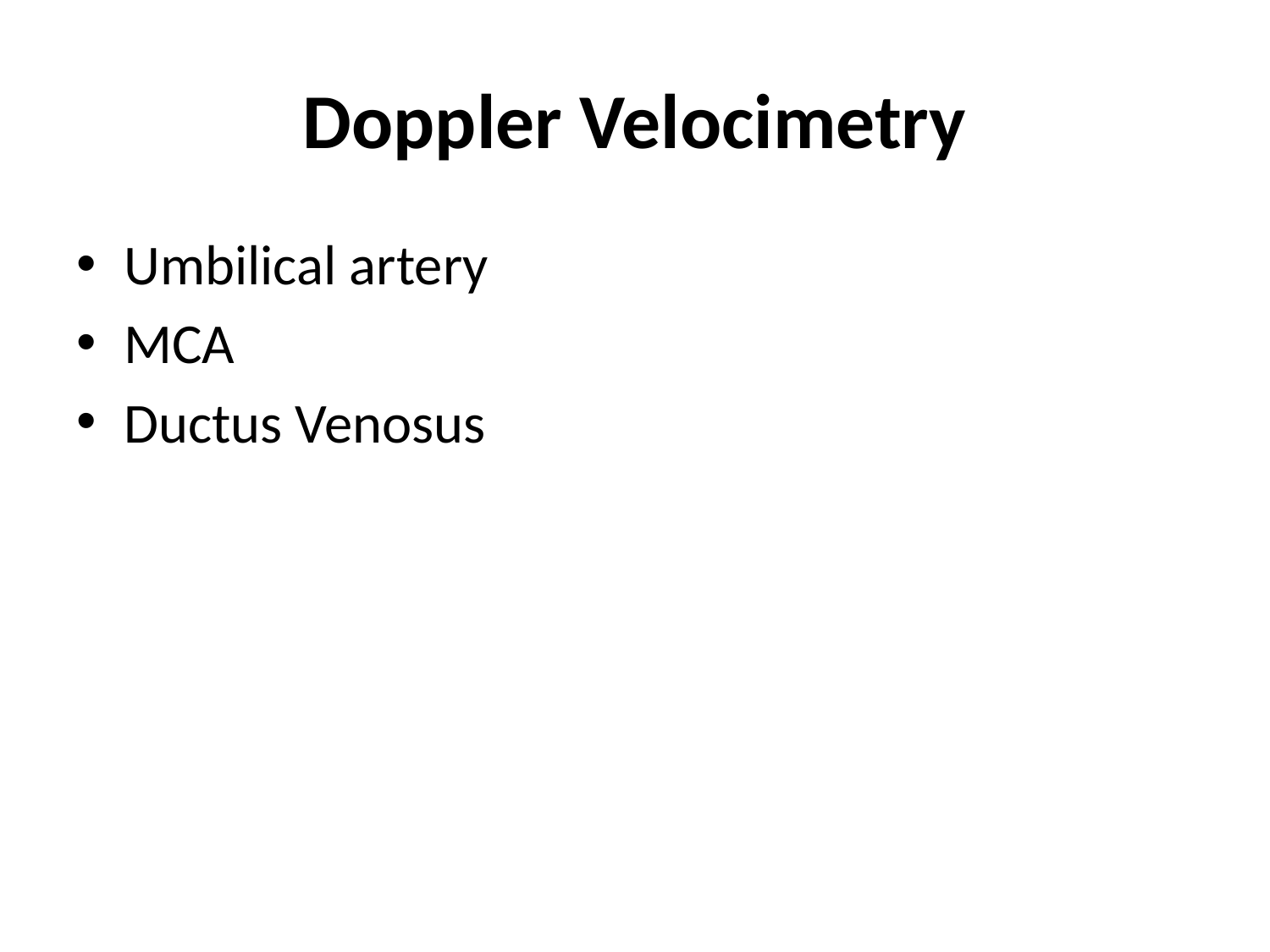

# Doppler Velocimetry
Umbilical artery
MCA
Ductus Venosus